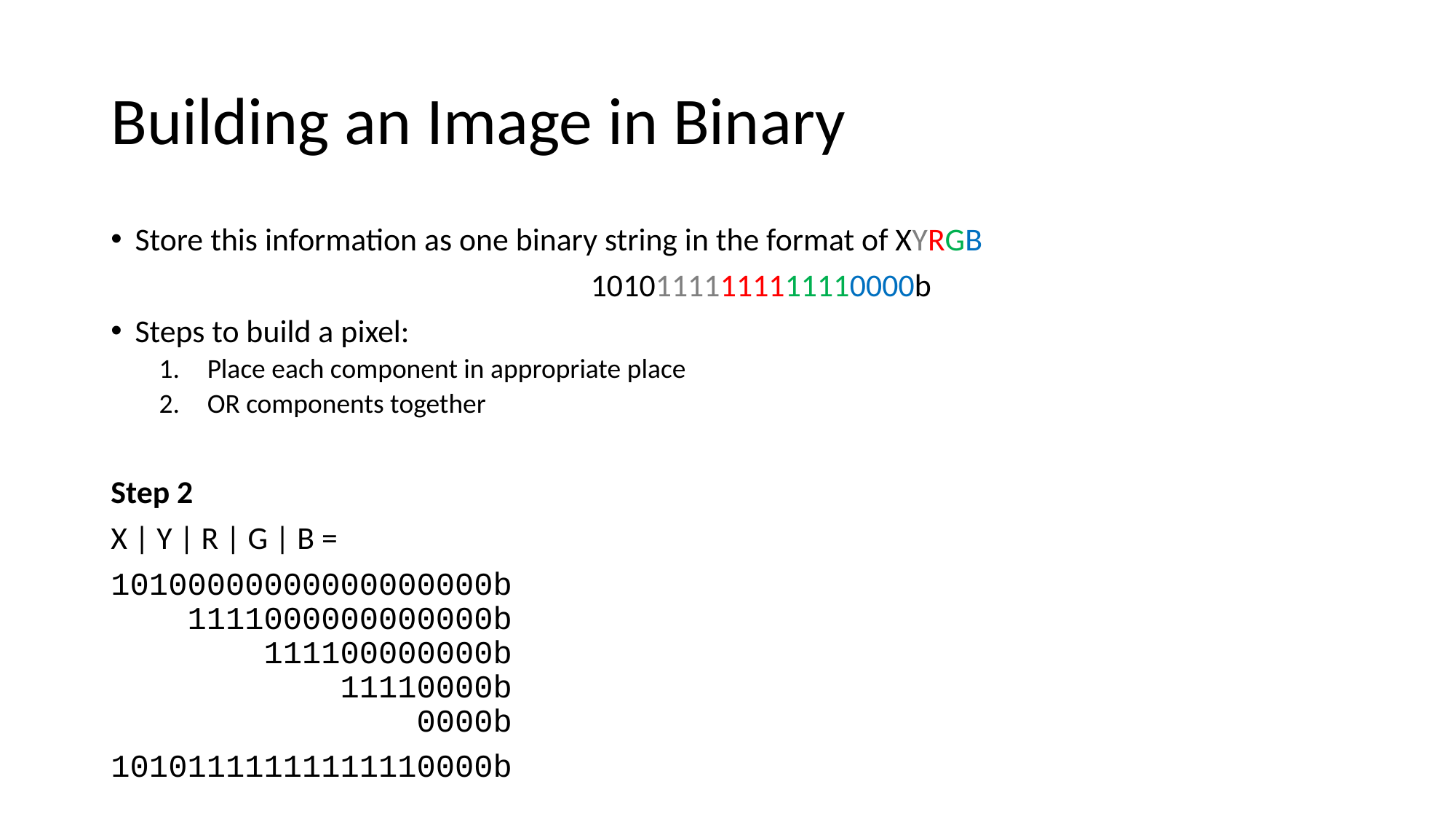

# Building an Image in Binary
Store this information as one binary string in the format of XYRGB
10101111111111110000b
Steps to build a pixel:
Place each component in appropriate place
OR components together

Step 2
X | Y | R | G | B =
10100000000000000000b
    1111000000000000b
        111100000000b
            11110000b
                0000b
10101111111111110000b